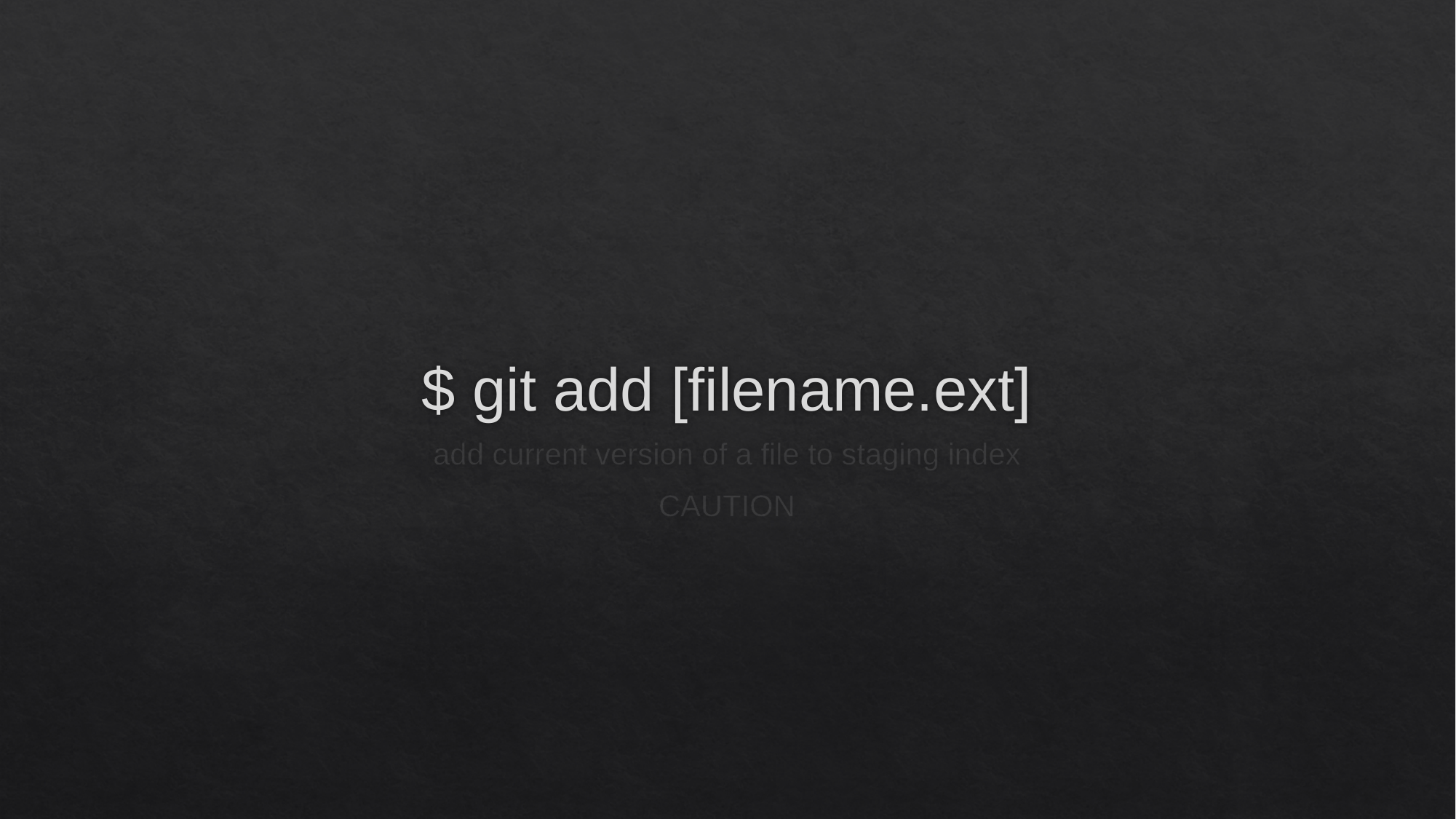

# $ git add [filename.ext]
add current version of a file to staging index
CAUTION